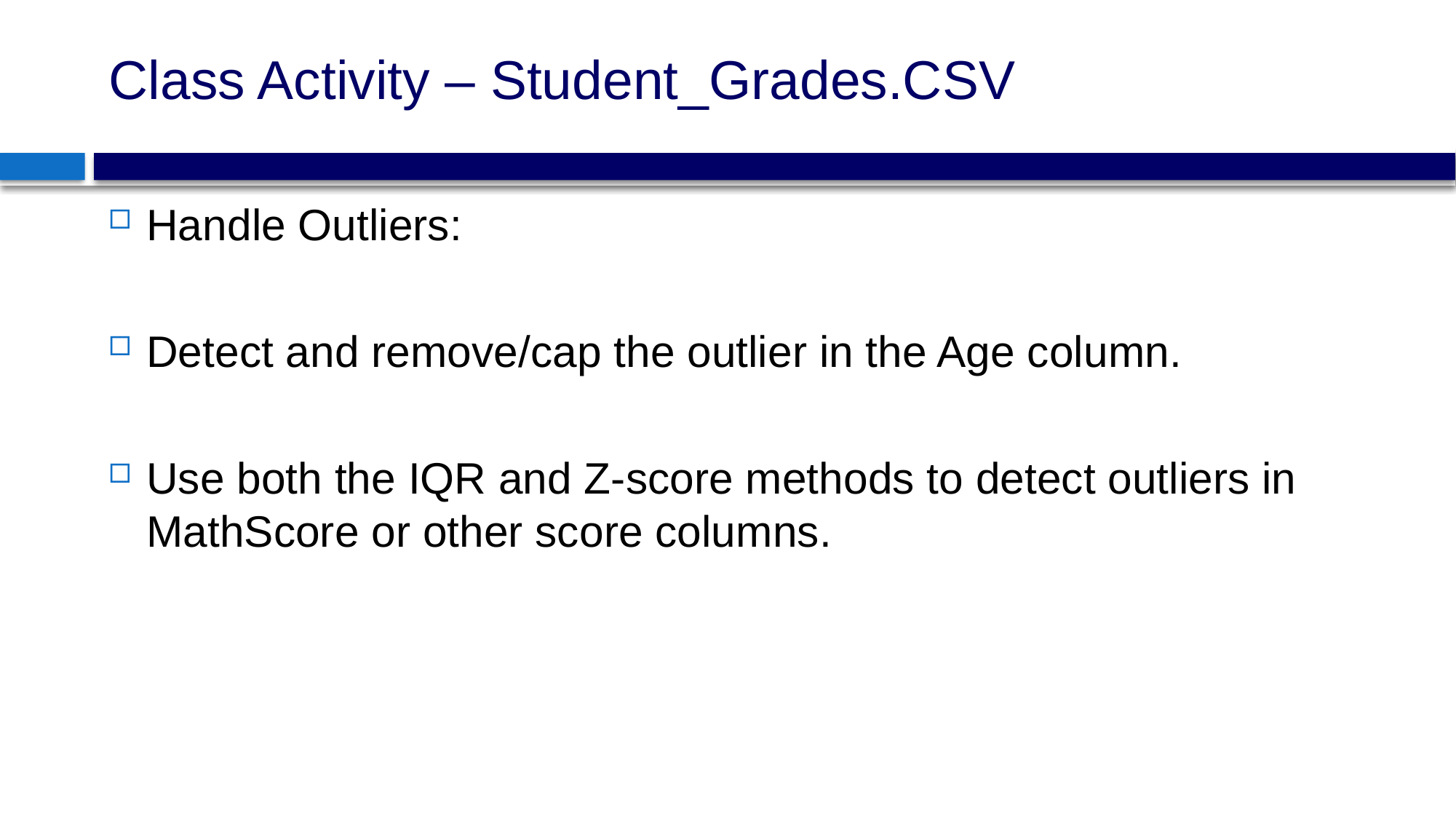

# Class Activity – Student_Grades.CSV
Handle Outliers:

Detect and remove/cap the outlier in the Age column.

Use both the IQR and Z-score methods to detect outliers in MathScore or other score columns.